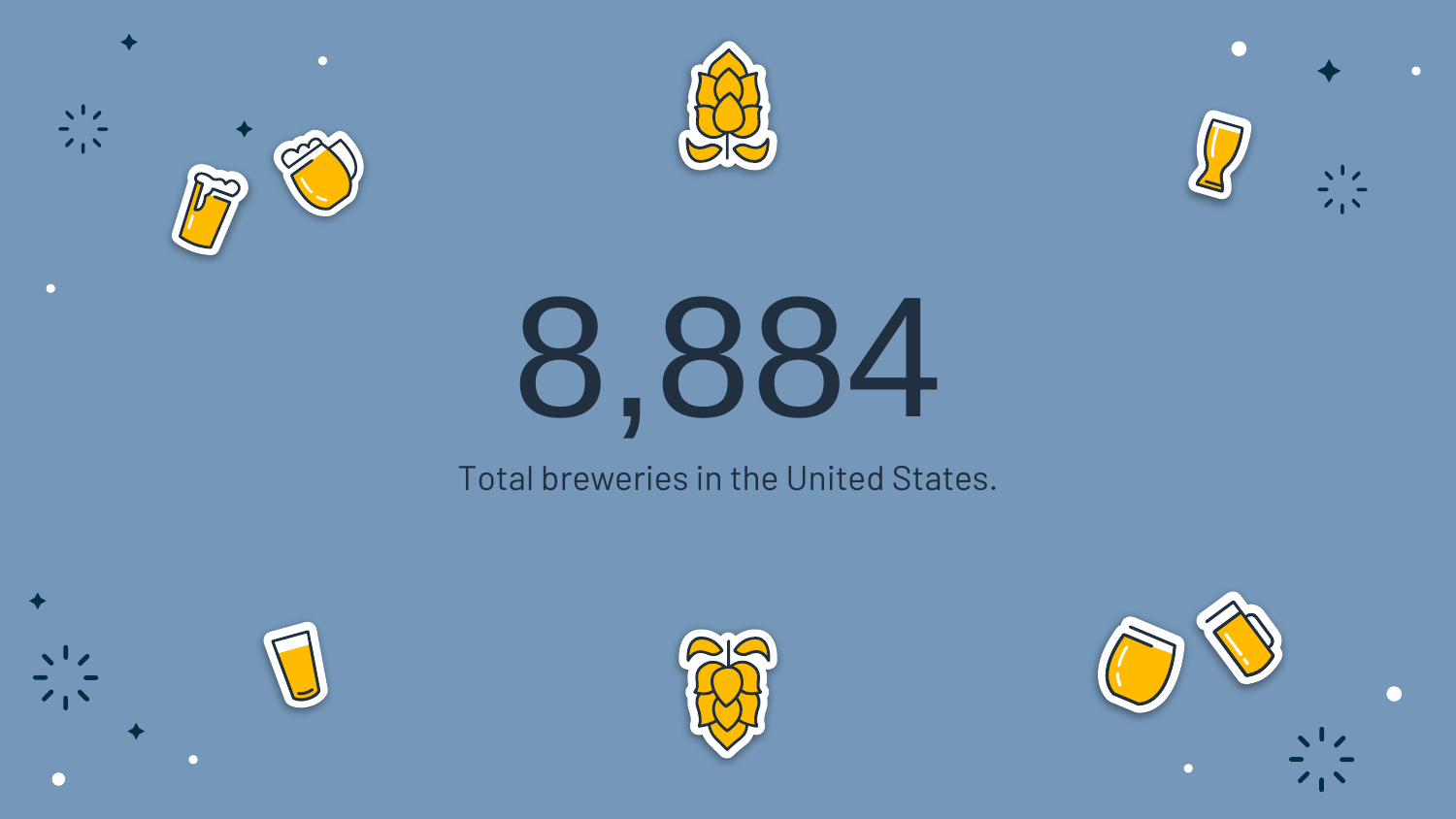

# 8,884
Total breweries in the United States.